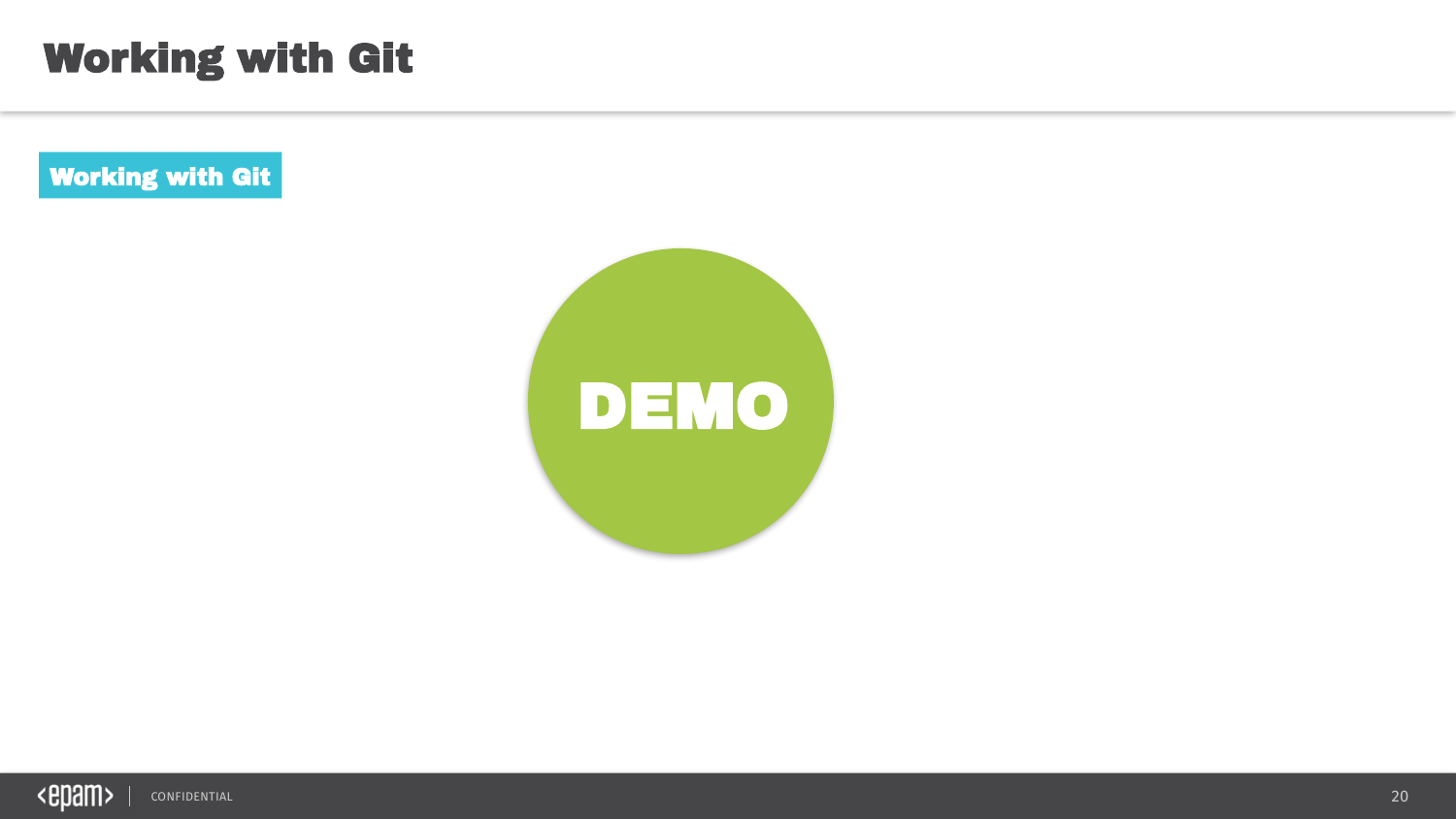

Working with Git
Working with Git

DEMO